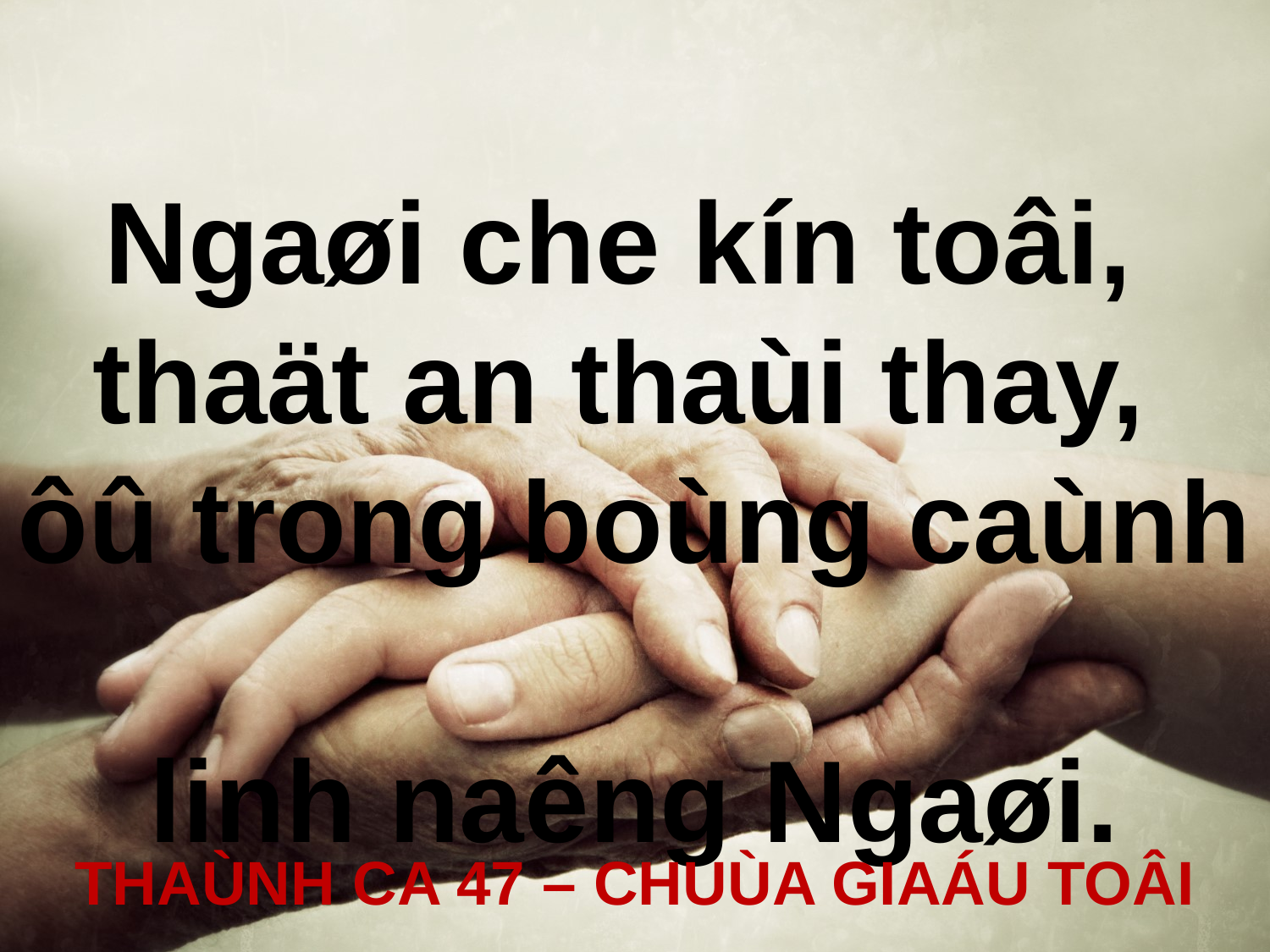

Ngaøi che kín toâi,
thaät an thaùi thay,
ôû trong boùng caùnh
linh naêng Ngaøi.
THAÙNH CA 47 – CHUÙA GIAÁU TOÂI